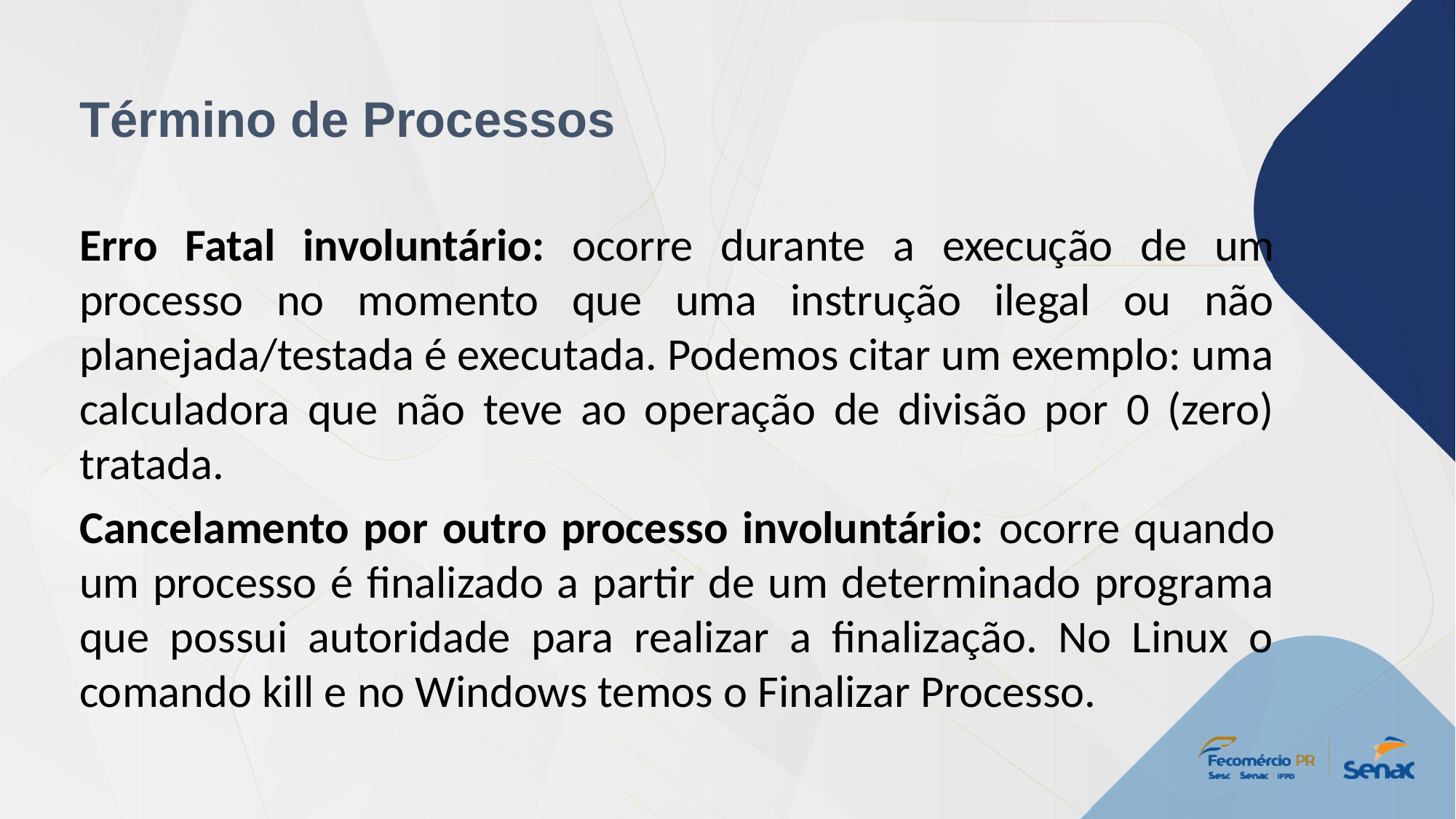

Término de Processos
Erro Fatal involuntário: ocorre durante a execução de um processo no momento que uma instrução ilegal ou não planejada/testada é executada. Podemos citar um exemplo: uma calculadora que não teve ao operação de divisão por 0 (zero) tratada.
Cancelamento por outro processo involuntário: ocorre quando um processo é finalizado a partir de um determinado programa que possui autoridade para realizar a finalização. No Linux o comando kill e no Windows temos o Finalizar Processo.